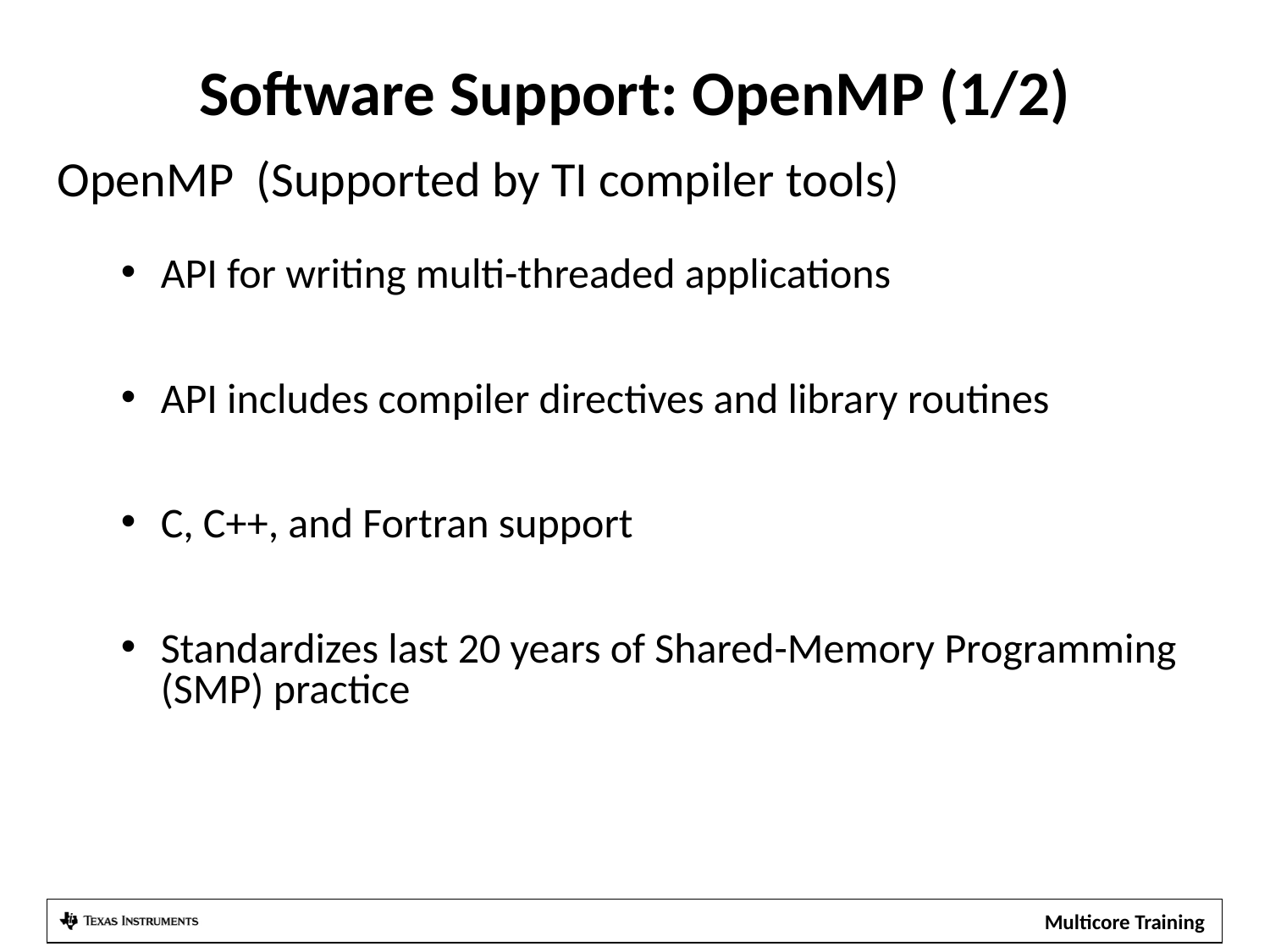

# Software Support: OpenMP (1/2)
OpenMP  (Supported by TI compiler tools)

API for writing multi-threaded applications

API includes compiler directives and library routines

C, C++, and Fortran support

Standardizes last 20 years of Shared-Memory Programming (SMP) practice